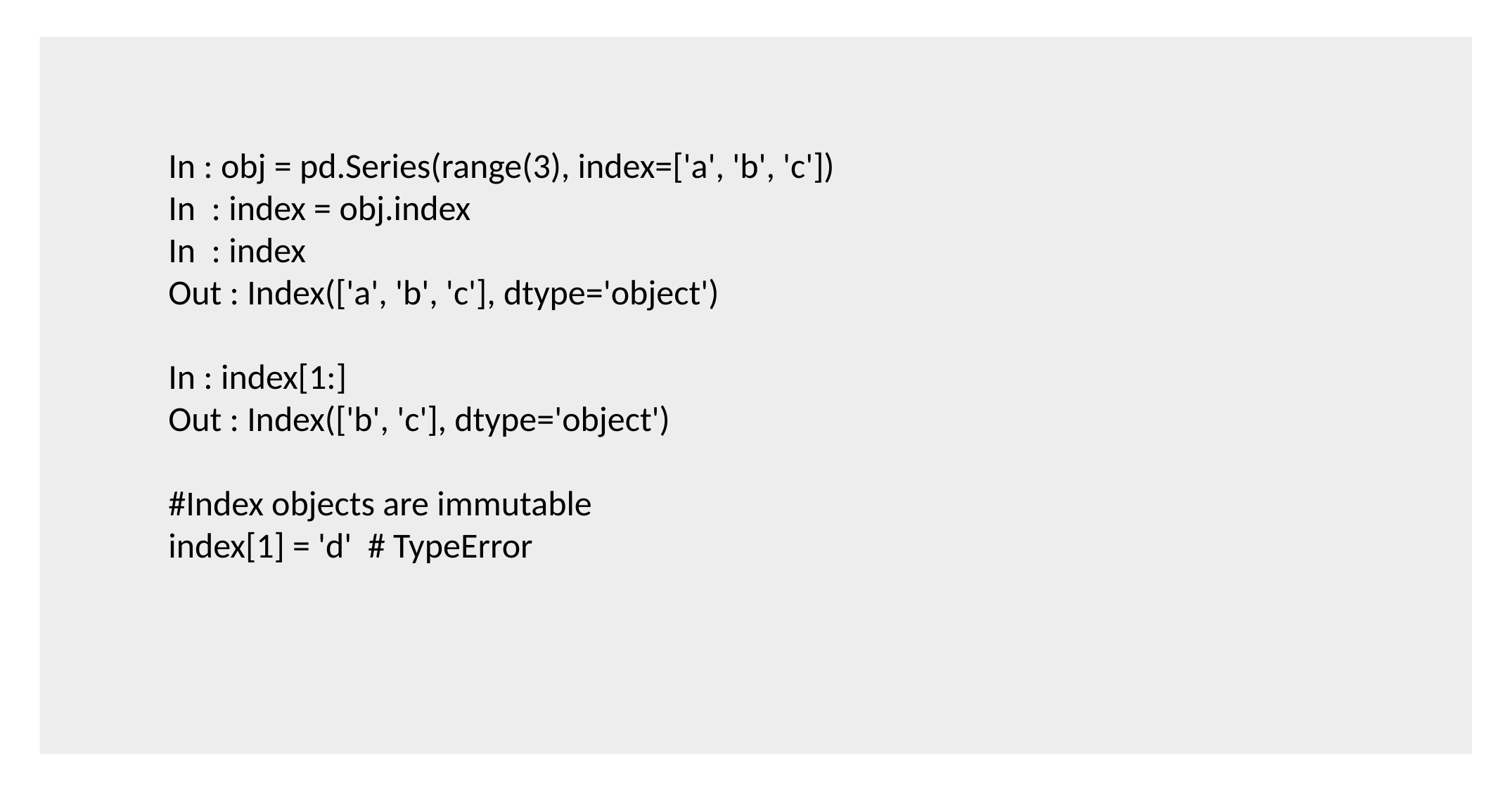

In : obj = pd.Series(range(3), index=['a', 'b', 'c'])
In  : index = obj.index
In  : index
Out : Index(['a', 'b', 'c'], dtype='object')

In : index[1:]
Out : Index(['b', 'c'], dtype='object')

#Index objects are immutable
index[1] = 'd'  # TypeError